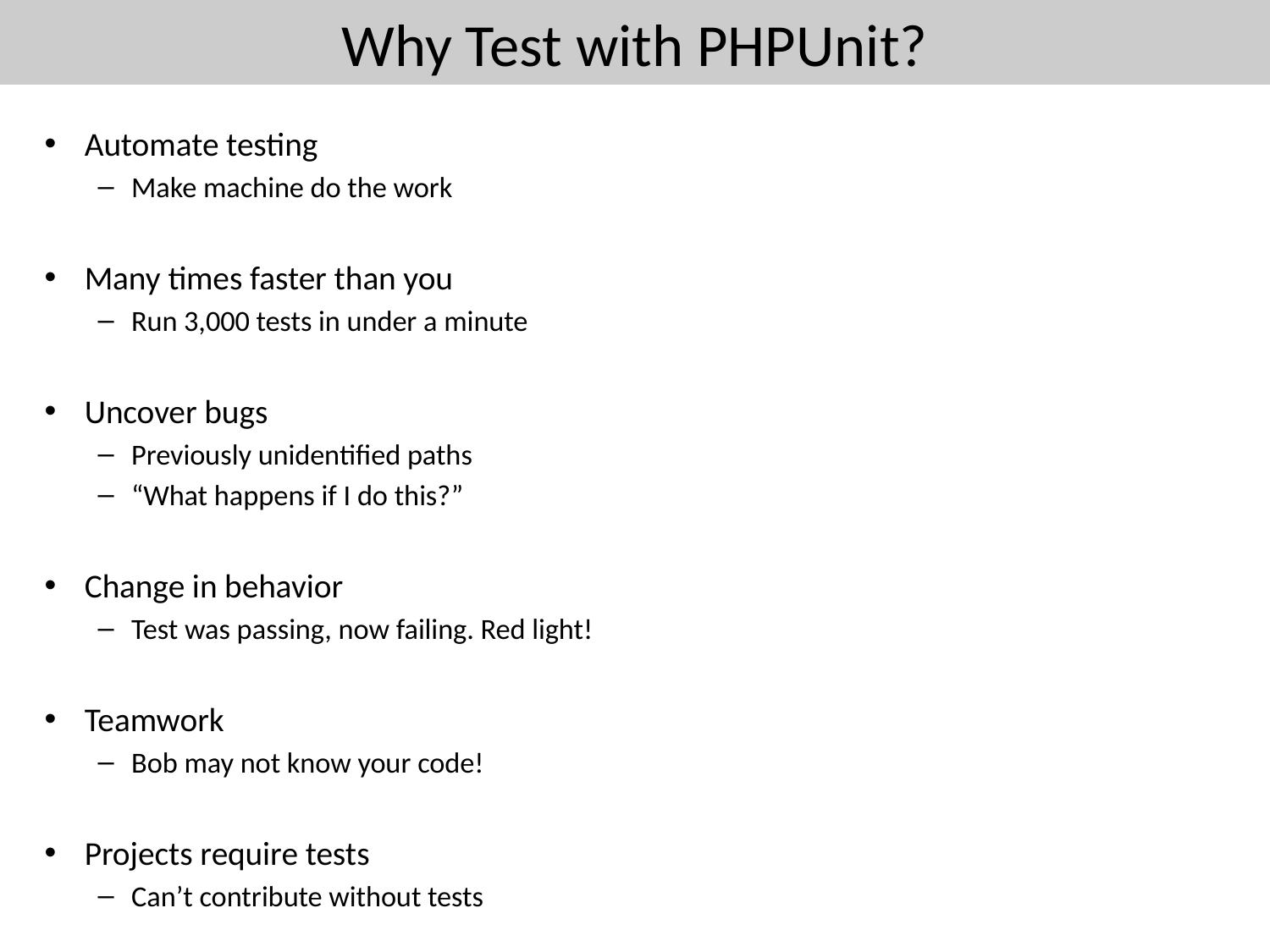

# Why Test with PHPUnit?
Automate testing
Make machine do the work

Many times faster than you
Run 3,000 tests in under a minute

Uncover bugs
Previously unidentified paths
“What happens if I do this?”

Change in behavior
Test was passing, now failing. Red light!

Teamwork
Bob may not know your code!

Projects require tests
Can’t contribute without tests